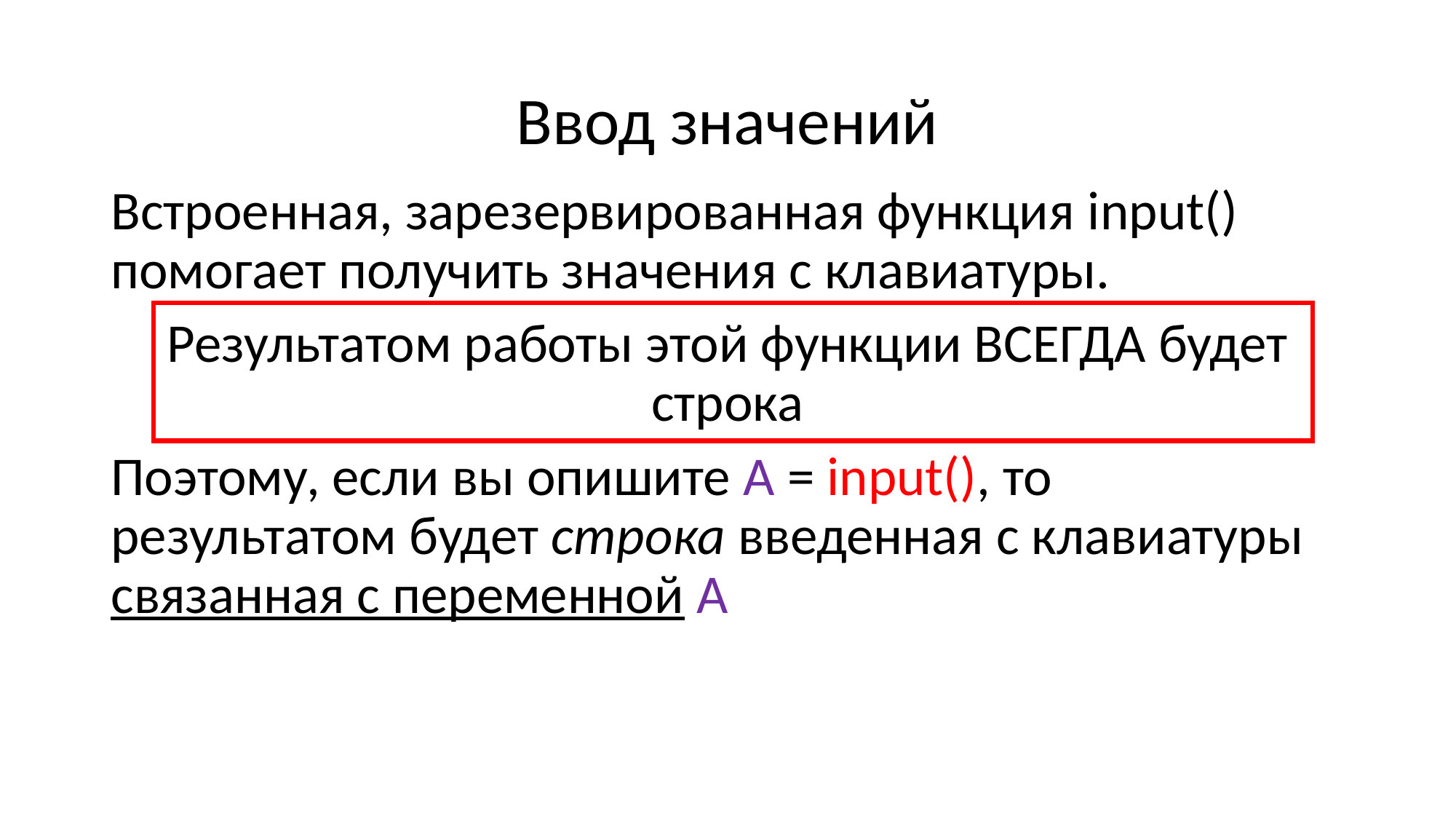

# Ввод значений
Встроенная, зарезервированная функция input() помогает получить значения с клавиатуры.
Результатом работы этой функции ВСЕГДА будет строка
Поэтому, если вы опишите A = input(), то результатом будет строка введенная с клавиатуры связанная с переменной A